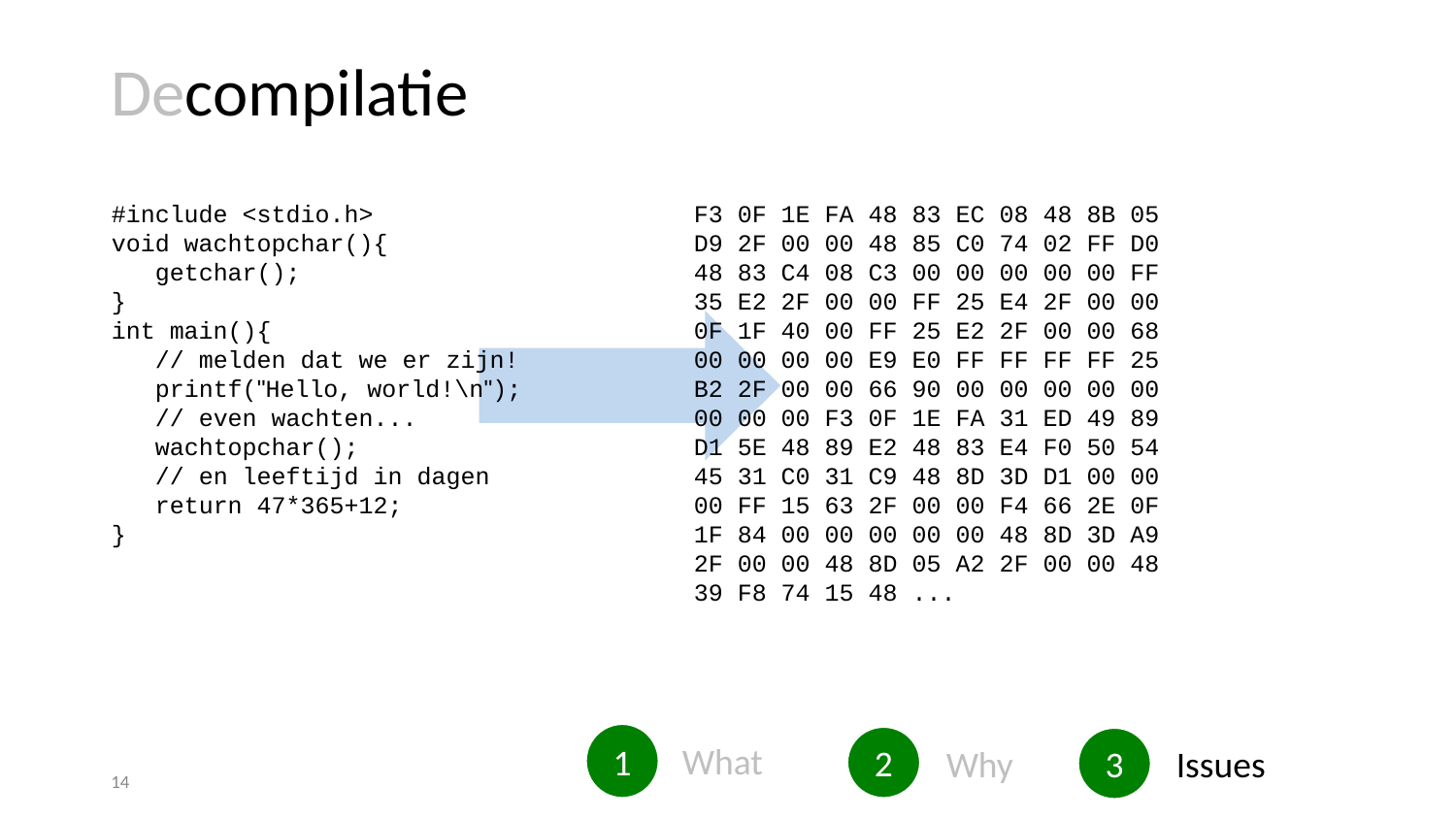

Decompilatie
#include <stdio.h>
void wachtopchar(){
   getchar();
}
int main(){
   // melden dat we er zijn!
   printf("Hello, world!\n");
   // even wachten...
   wachtopchar();
   // en leeftijd in dagen
   return 47*365+12;
}
F3 0F 1E FA 48 83 EC 08 48 8B 05 D9 2F 00 00 48 85 C0 74 02 FF D0 48 83 C4 08 C3 00 00 00 00 00 FF 35 E2 2F 00 00 FF 25 E4 2F 00 00 0F 1F 40 00 FF 25 E2 2F 00 00 68 00 00 00 00 E9 E0 FF FF FF FF 25 B2 2F 00 00 66 90 00 00 00 00 00 00 00 00 F3 0F 1E FA 31 ED 49 89 D1 5E 48 89 E2 48 83 E4 F0 50 54 45 31 C0 31 C9 48 8D 3D D1 00 00 00 FF 15 63 2F 00 00 F4 66 2E 0F 1F 84 00 00 00 00 00 48 8D 3D A9 2F 00 00 48 8D 05 A2 2F 00 00 48 39 F8 74 15 48 ...

1
2
3
What
Why
Issues